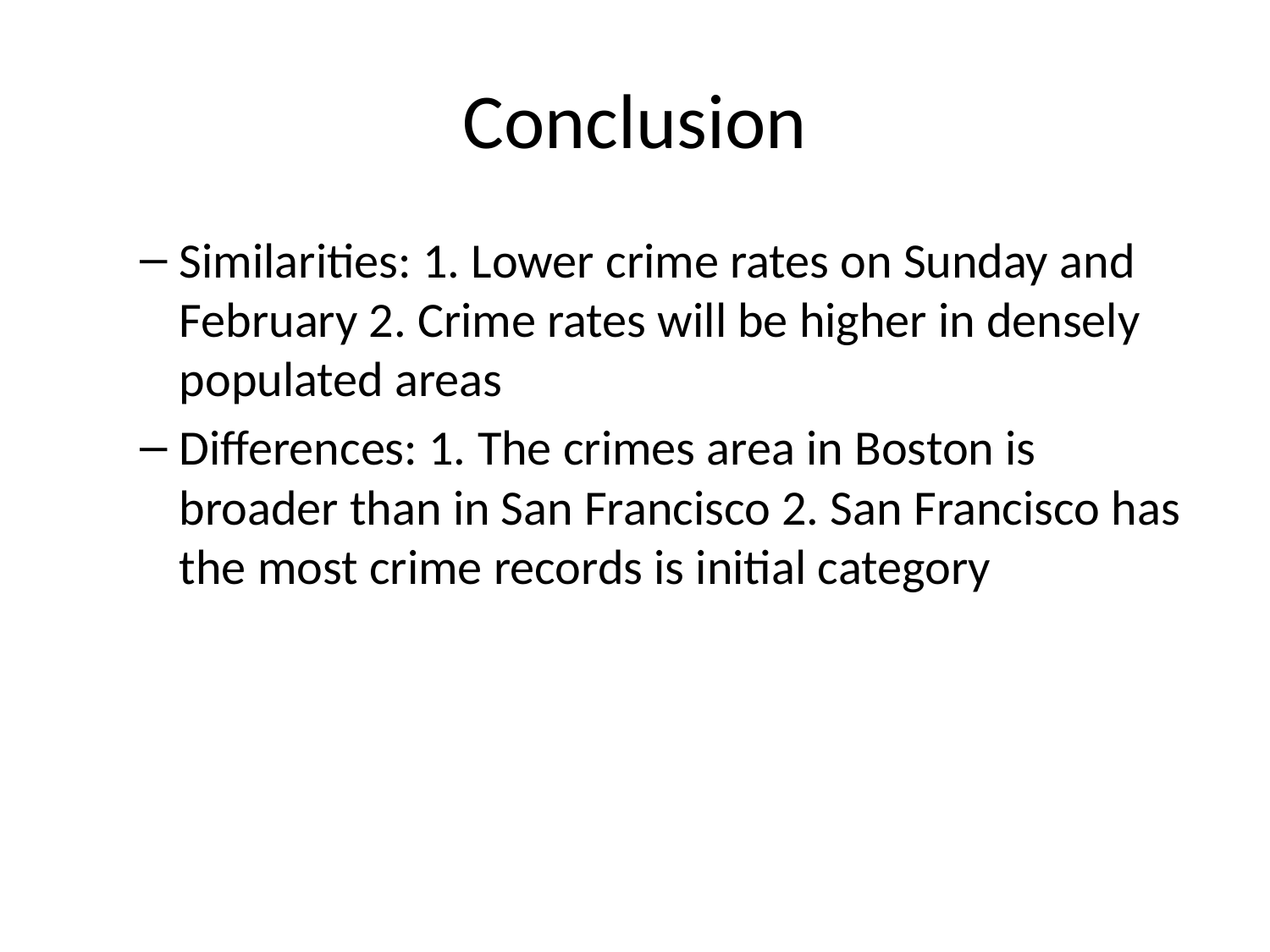

# Conclusion
Similarities: 1. Lower crime rates on Sunday and February 2. Crime rates will be higher in densely populated areas
Differences: 1. The crimes area in Boston is broader than in San Francisco 2. San Francisco has the most crime records is initial category